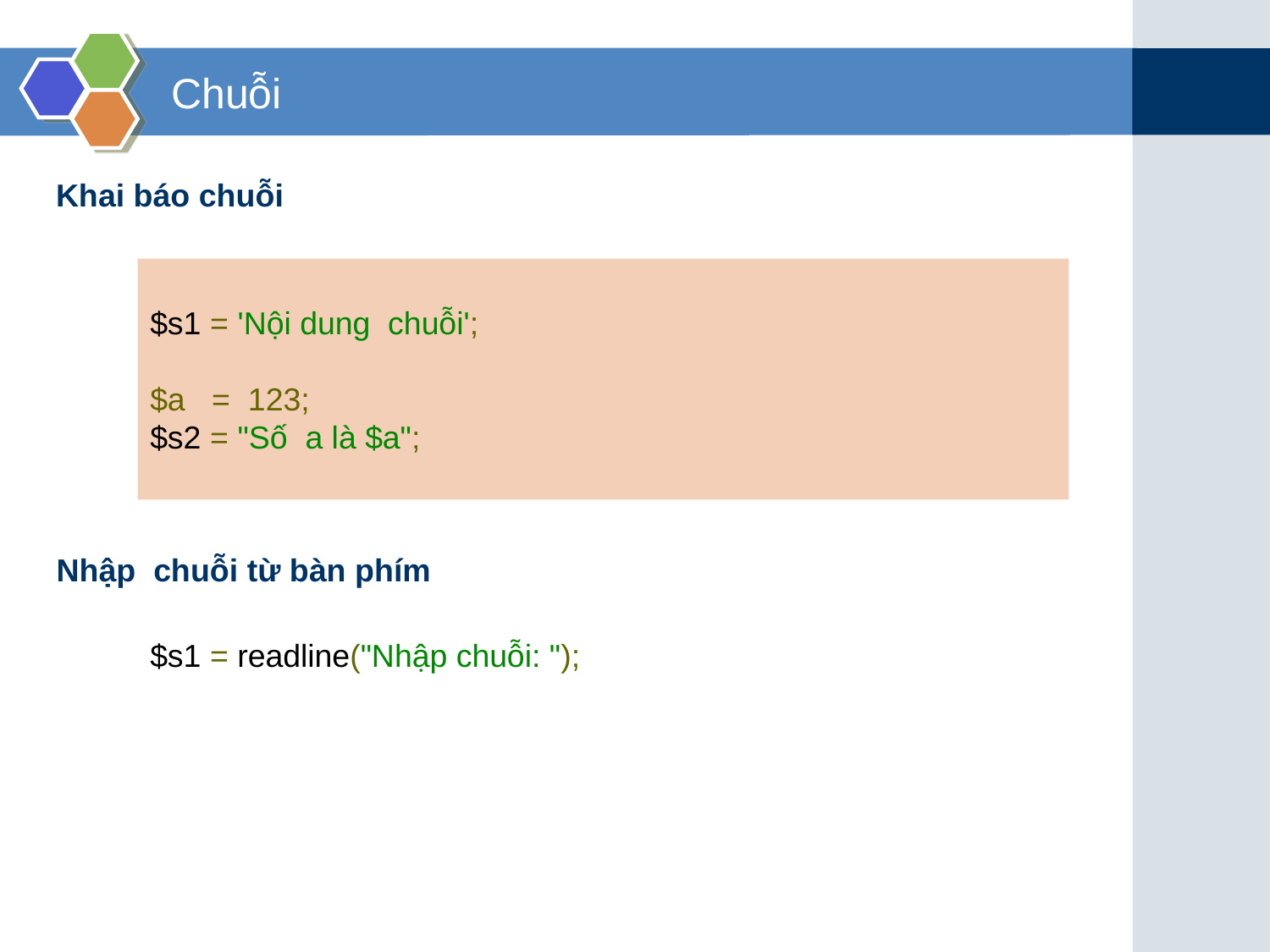

# Chuỗi
Khai báo chuỗi

$s1 = 'Nội dung  chuỗi';

$a   =  123;
$s2 = "Số  a là $a";
Nhập  chuỗi từ bàn phím
$s1 = readline("Nhập chuỗi: ");